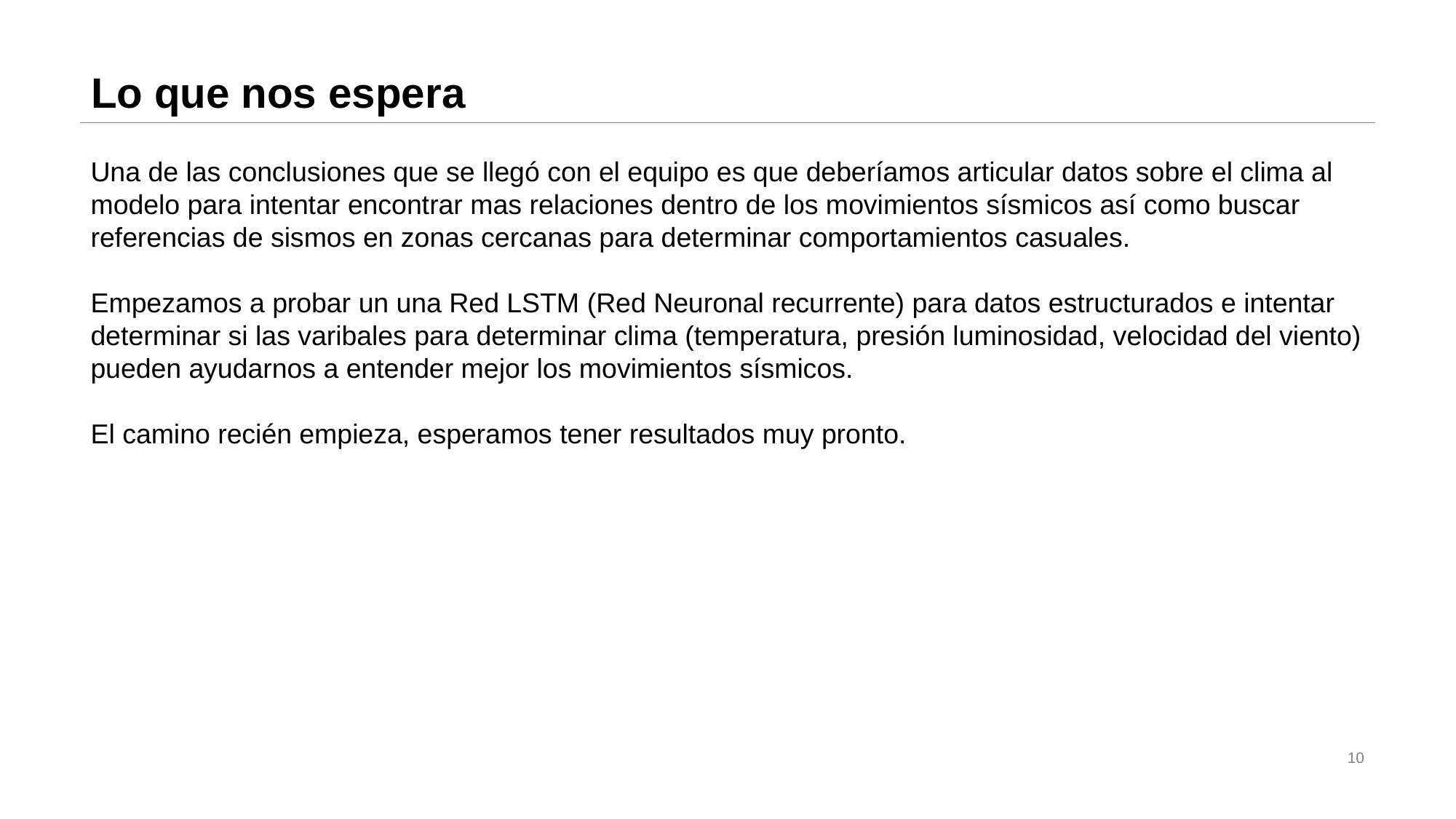

# Lo que nos espera
Una de las conclusiones que se llegó con el equipo es que deberíamos articular datos sobre el clima al modelo para intentar encontrar mas relaciones dentro de los movimientos sísmicos así como buscar referencias de sismos en zonas cercanas para determinar comportamientos casuales.

Empezamos a probar un una Red LSTM (Red Neuronal recurrente) para datos estructurados e intentar determinar si las varibales para determinar clima (temperatura, presión luminosidad, velocidad del viento) pueden ayudarnos a entender mejor los movimientos sísmicos.

El camino recién empieza, esperamos tener resultados muy pronto.

10